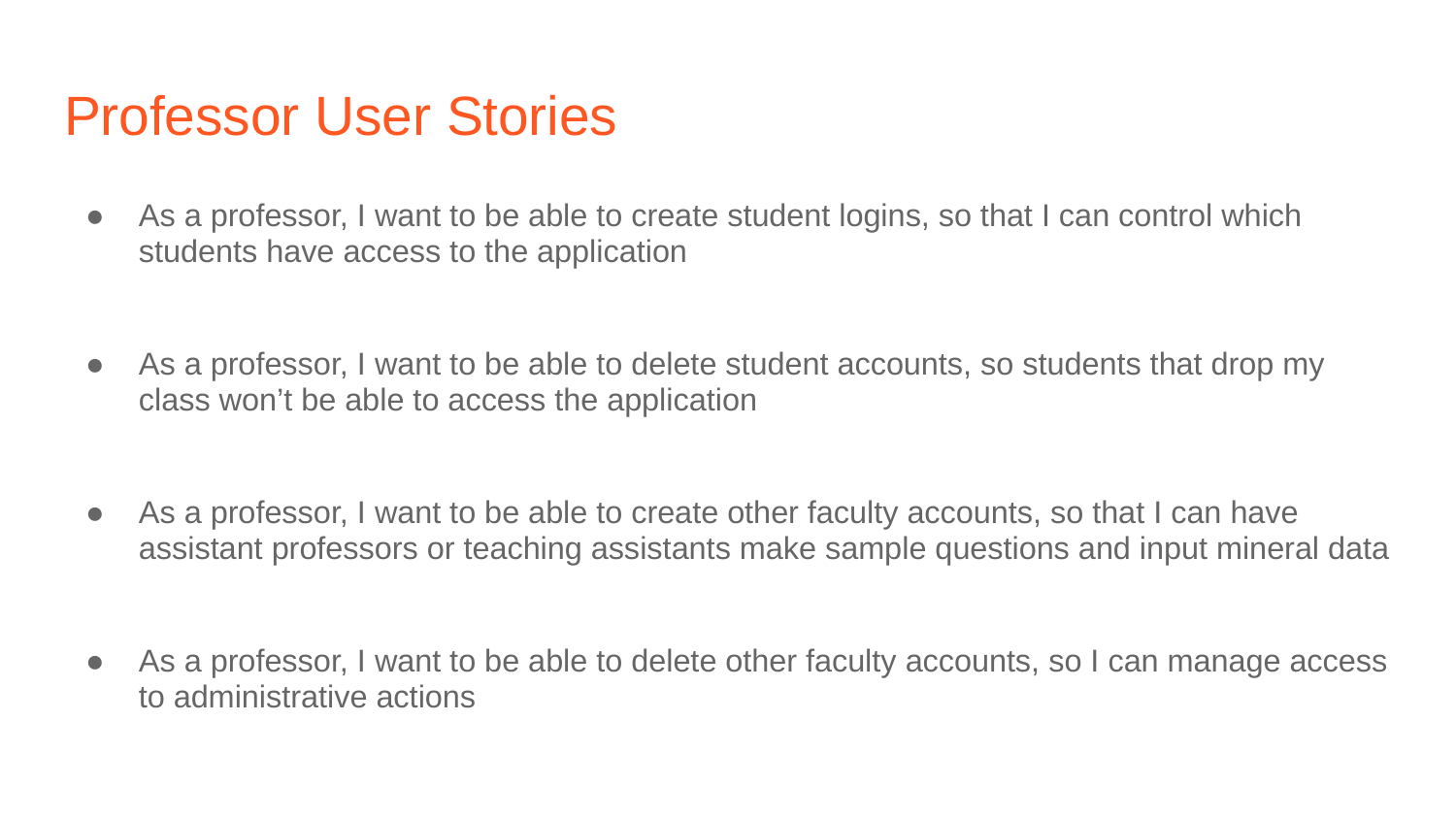

# Professor User Stories
As a professor, I want to be able to create student logins, so that I can control which students have access to the application

As a professor, I want to be able to delete student accounts, so students that drop my class won’t be able to access the application

As a professor, I want to be able to create other faculty accounts, so that I can have assistant professors or teaching assistants make sample questions and input mineral data

As a professor, I want to be able to delete other faculty accounts, so I can manage access to administrative actions